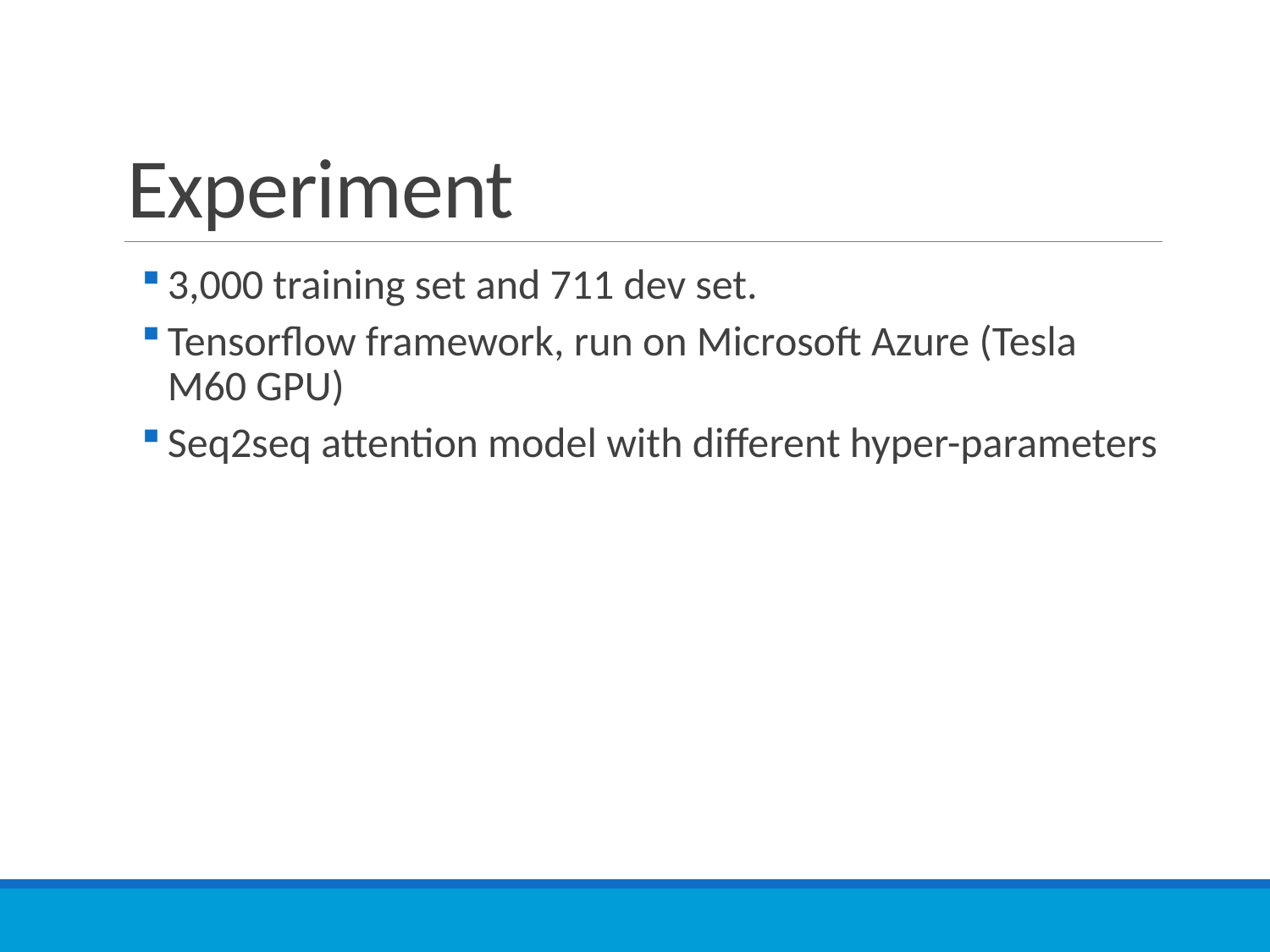

# Experiment
3,000 training set and 711 dev set.
Tensorflow framework, run on Microsoft Azure (Tesla M60 GPU)
Seq2seq attention model with different hyper-parameters